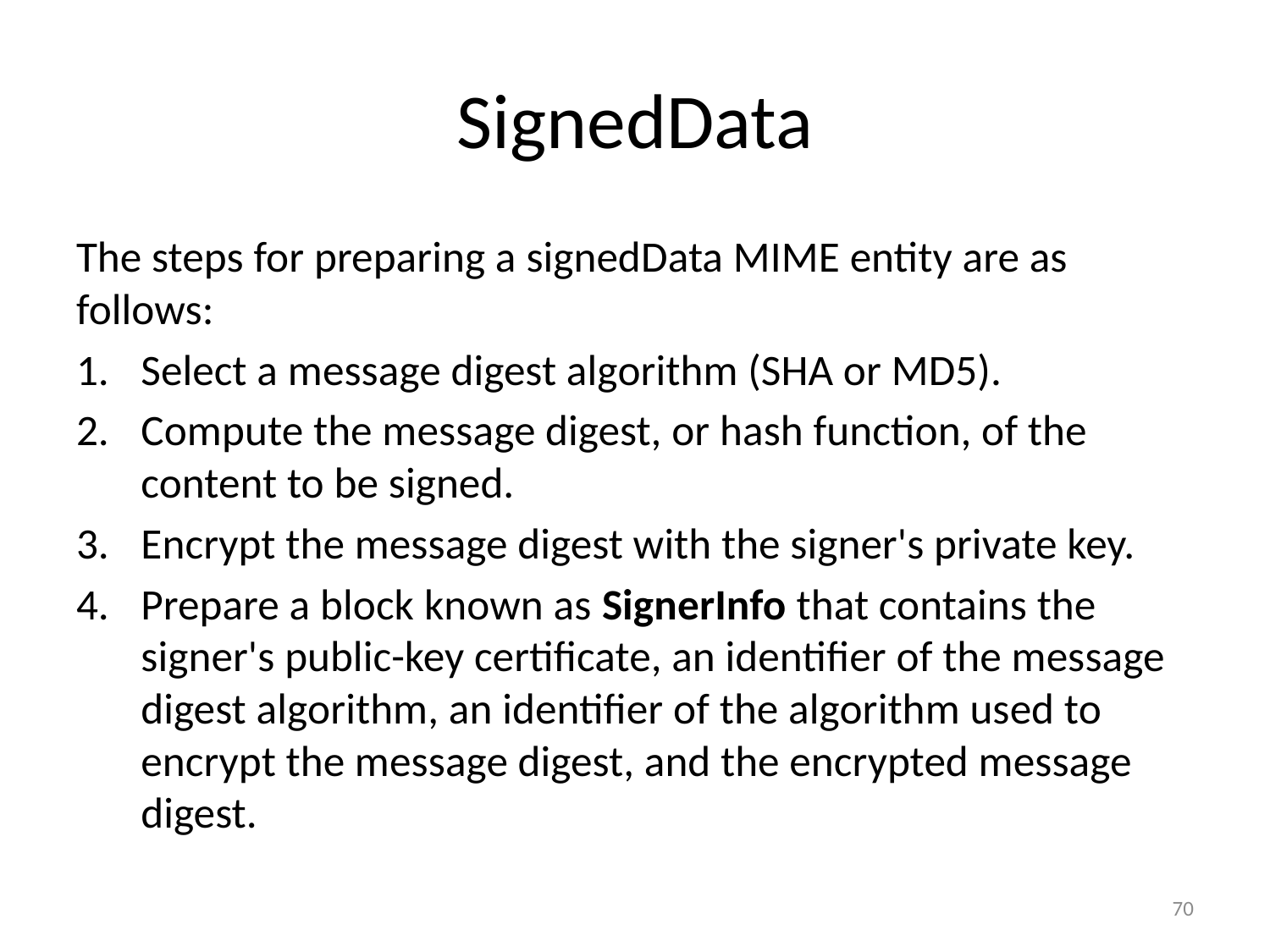

# SignedData
The steps for preparing a signedData MIME entity are as follows:
Select a message digest algorithm (SHA or MD5).
Compute the message digest, or hash function, of the content to be signed.
Encrypt the message digest with the signer's private key.
Prepare a block known as SignerInfo that contains the signer's public-key certificate, an identifier of the message digest algorithm, an identifier of the algorithm used to encrypt the message digest, and the encrypted message digest.
70